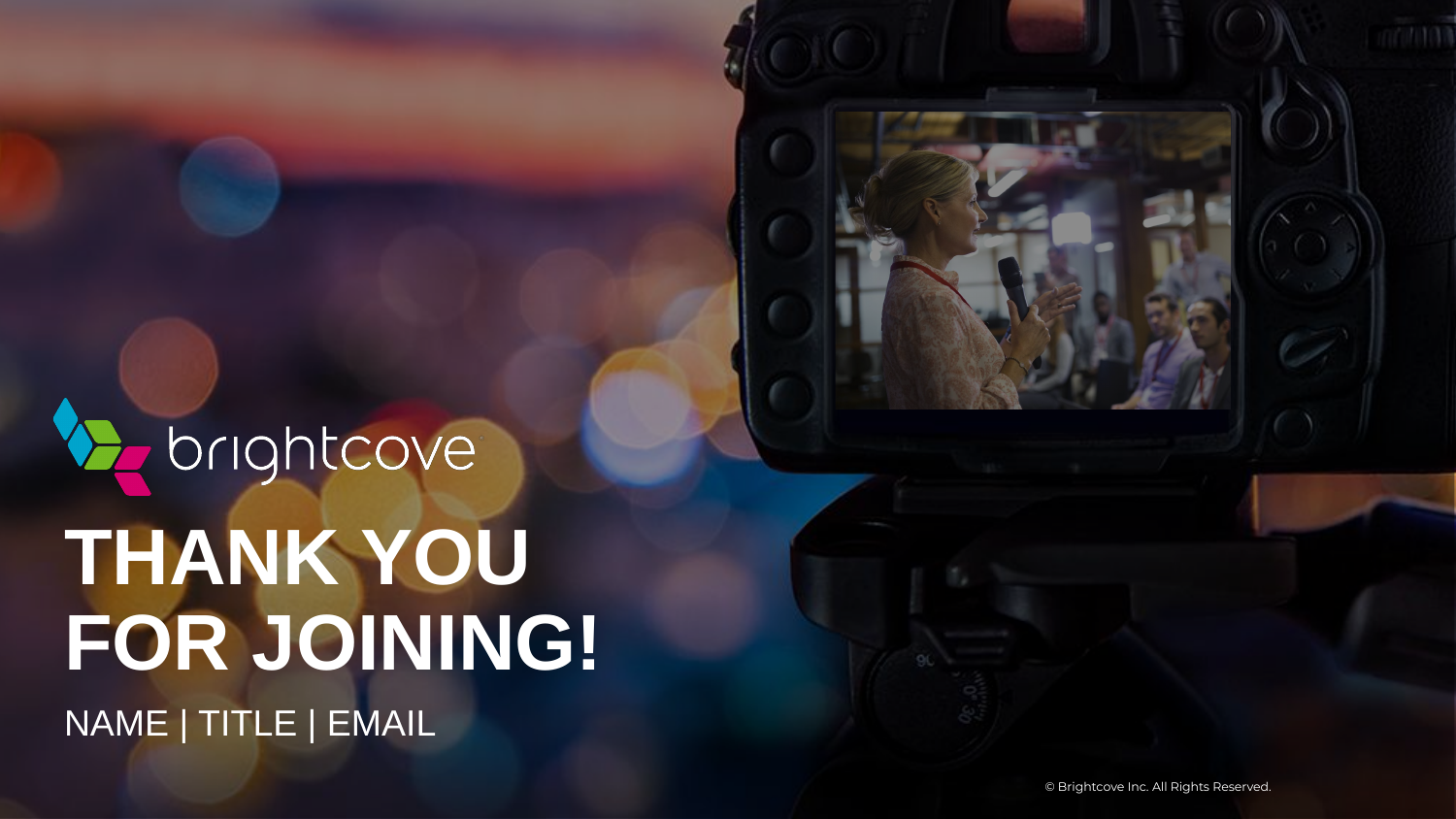

THANK YOU
FOR JOINING!
NAME | TITLE | EMAIL
© Brightcove Inc. All Rights Reserved.